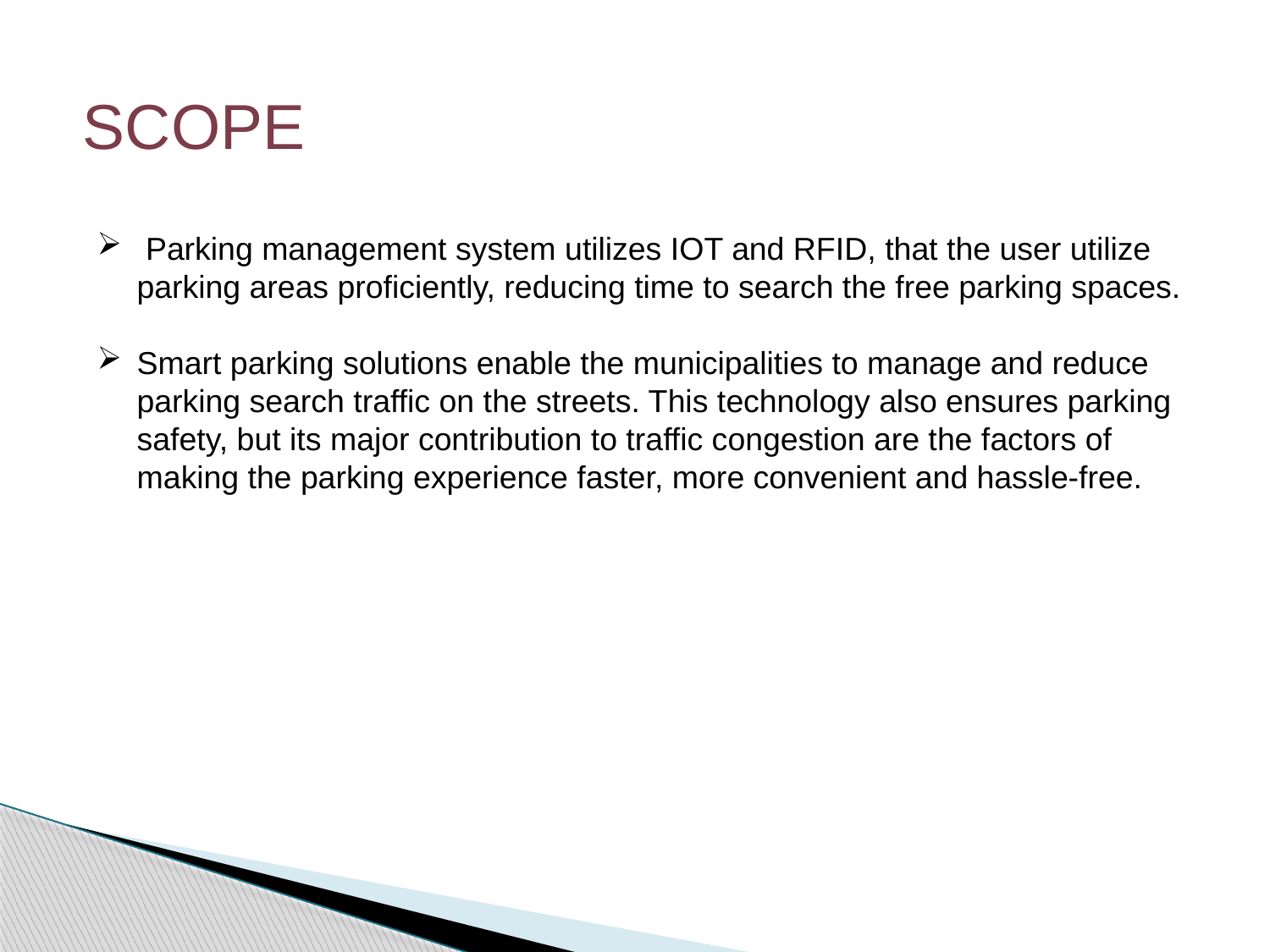

SCOPE
 Parking management system utilizes IOT and RFID, that the user utilize parking areas proficiently, reducing time to search the free parking spaces.

Smart parking solutions enable the municipalities to manage and reduce parking search traffic on the streets. This technology also ensures parking safety, but its major contribution to traffic congestion are the factors of making the parking experience faster, more convenient and hassle-free.